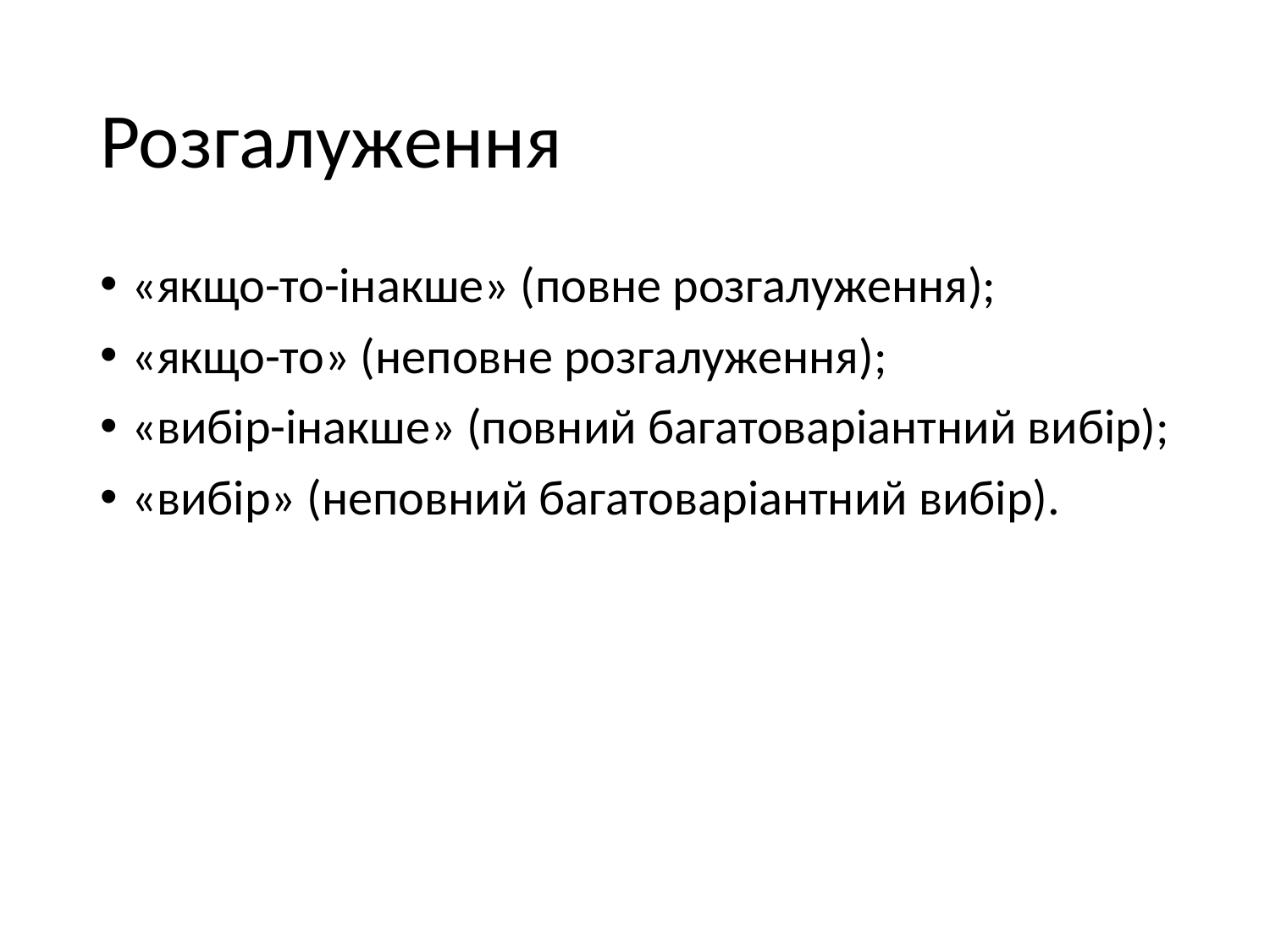

# Розгалуження
«якщо-то-інакше» (повне розгалуження);
«якщо-то» (неповне розгалуження);
«вибір-інакше» (повний багатоваріантний вибір);
«вибір» (неповний багатоваріантний вибір).